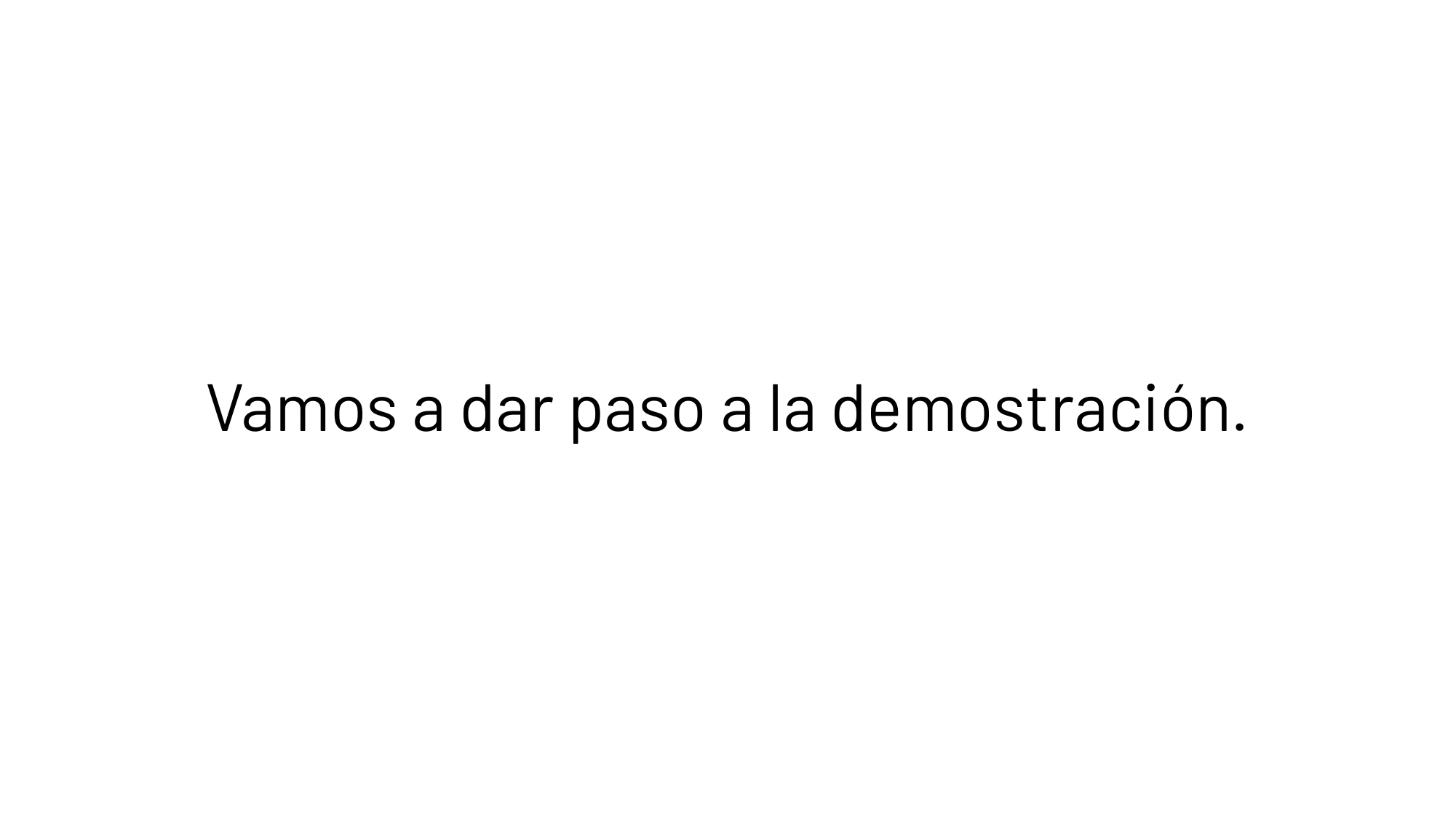

# Vamos a dar paso a la demostración.